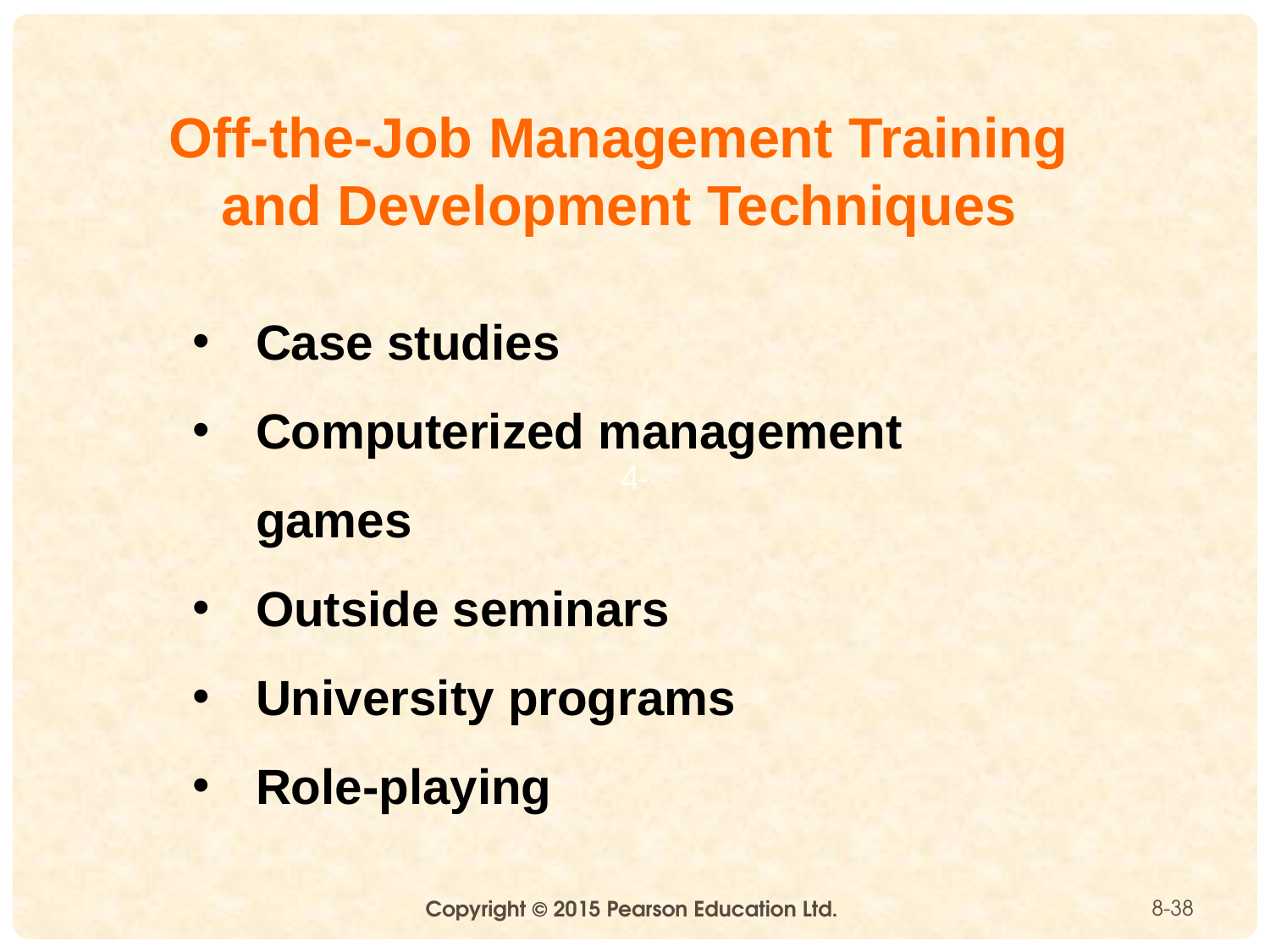

Off-the-Job Management Training and Development Techniques
Case studies
Computerized management games
Outside seminars
University programs
Role-playing

8-38
Copyright © 2015 Pearson Education Ltd.